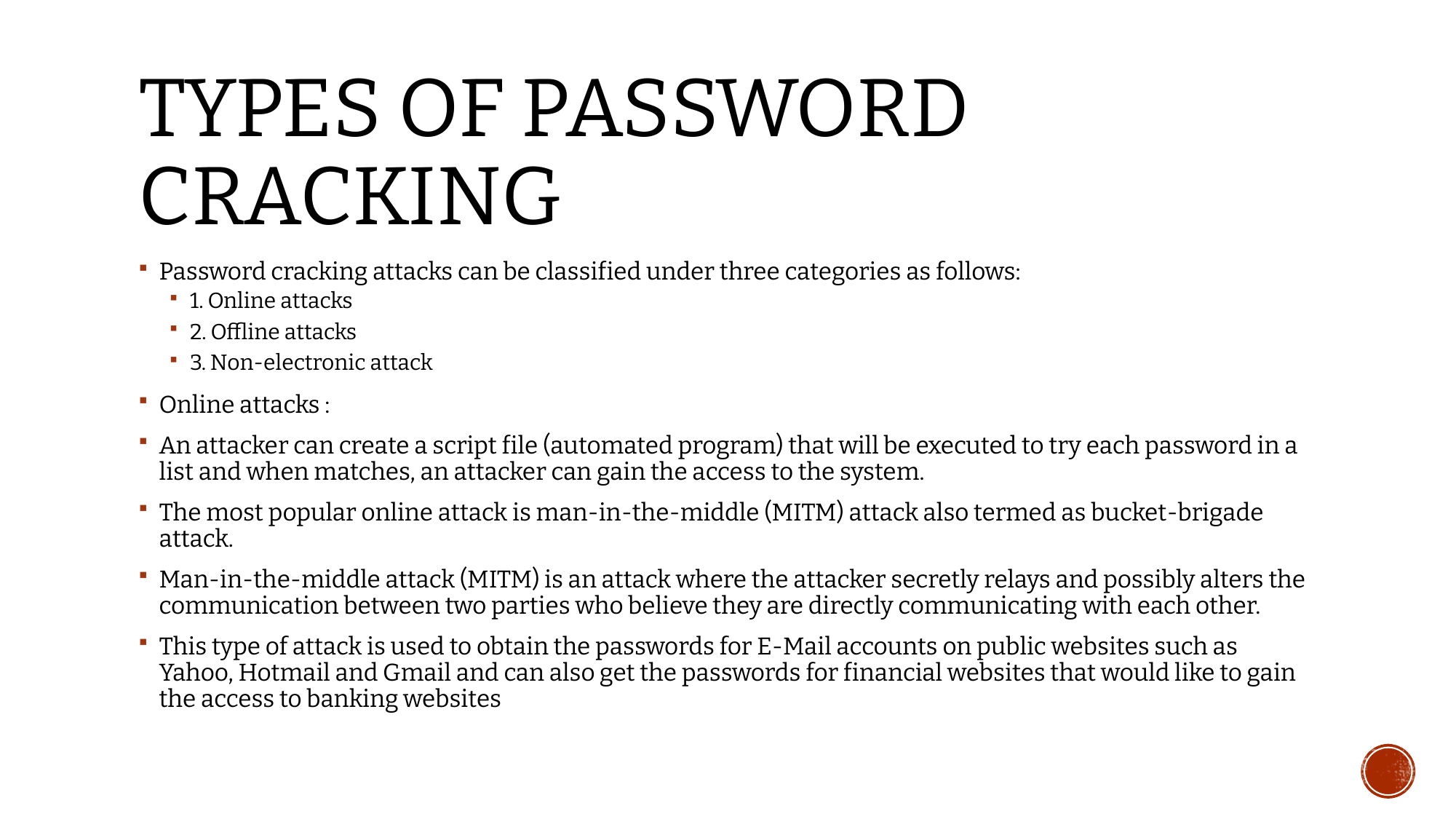

# Types of Password cracking
Password cracking attacks can be classified under three categories as follows:
1. Online attacks
2. Offline attacks
3. Non-electronic attack
Online attacks :
An attacker can create a script file (automated program) that will be executed to try each password in a list and when matches, an attacker can gain the access to the system.
The most popular online attack is man-in-the-middle (MITM) attack also termed as bucket-brigade attack.
Man-in-the-middle attack (MITM) is an attack where the attacker secretly relays and possibly alters the communication between two parties who believe they are directly communicating with each other.
This type of attack is used to obtain the passwords for E-Mail accounts on public websites such as Yahoo, Hotmail and Gmail and can also get the passwords for financial websites that would like to gain the access to banking websites